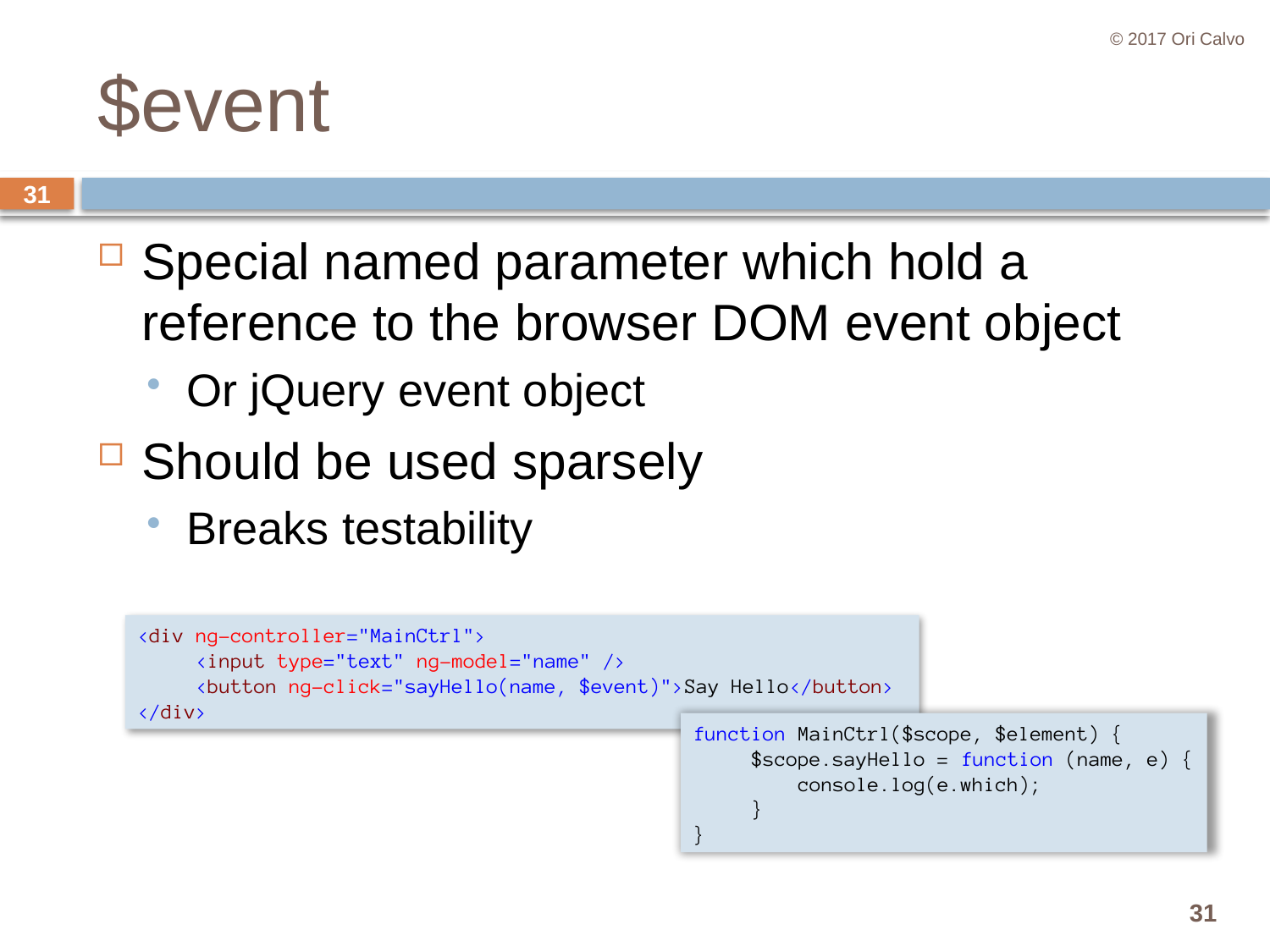

© 2017 Ori Calvo
# $event
31
Special named parameter which hold a reference to the browser DOM event object
Or jQuery event object
Should be used sparsely
Breaks testability
<div ng-controller="MainCtrl">
     <input type="text" ng-model="name" />
     <button ng-click="sayHello(name, $event)">Say Hello</button>
</div>
function MainCtrl($scope, $element) {
     $scope.sayHello = function (name, e) {
         console.log(e.which);
     }
}